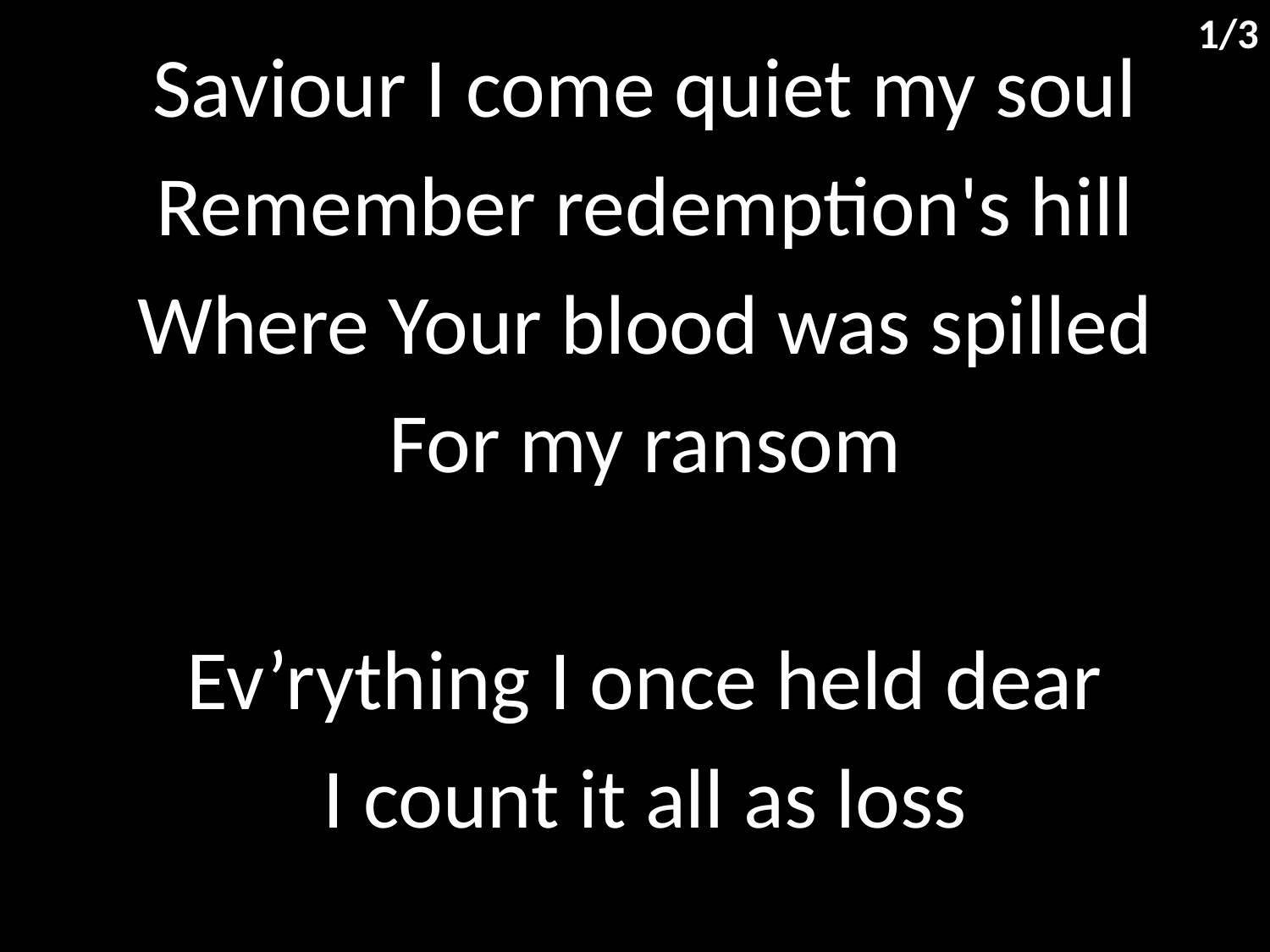

1/3
Saviour I come quiet my soul
Remember redemption's hill
Where Your blood was spilled
For my ransom

Ev’rything I once held dear
I count it all as loss